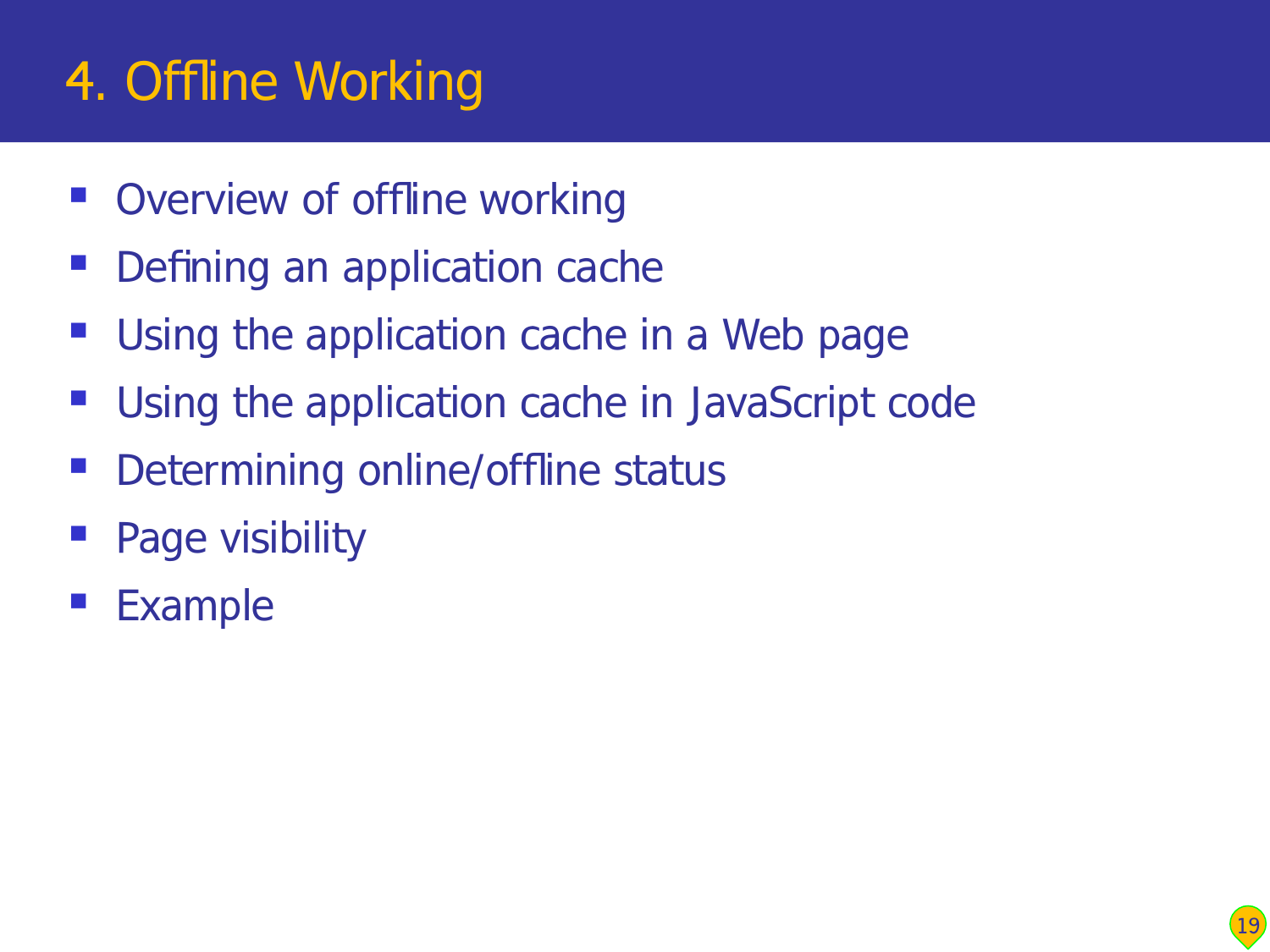

# 4. Offline Working
Overview of offline working
Defining an application cache
Using the application cache in a Web page
Using the application cache in JavaScript code
Determining online/offline status
Page visibility
Example
19